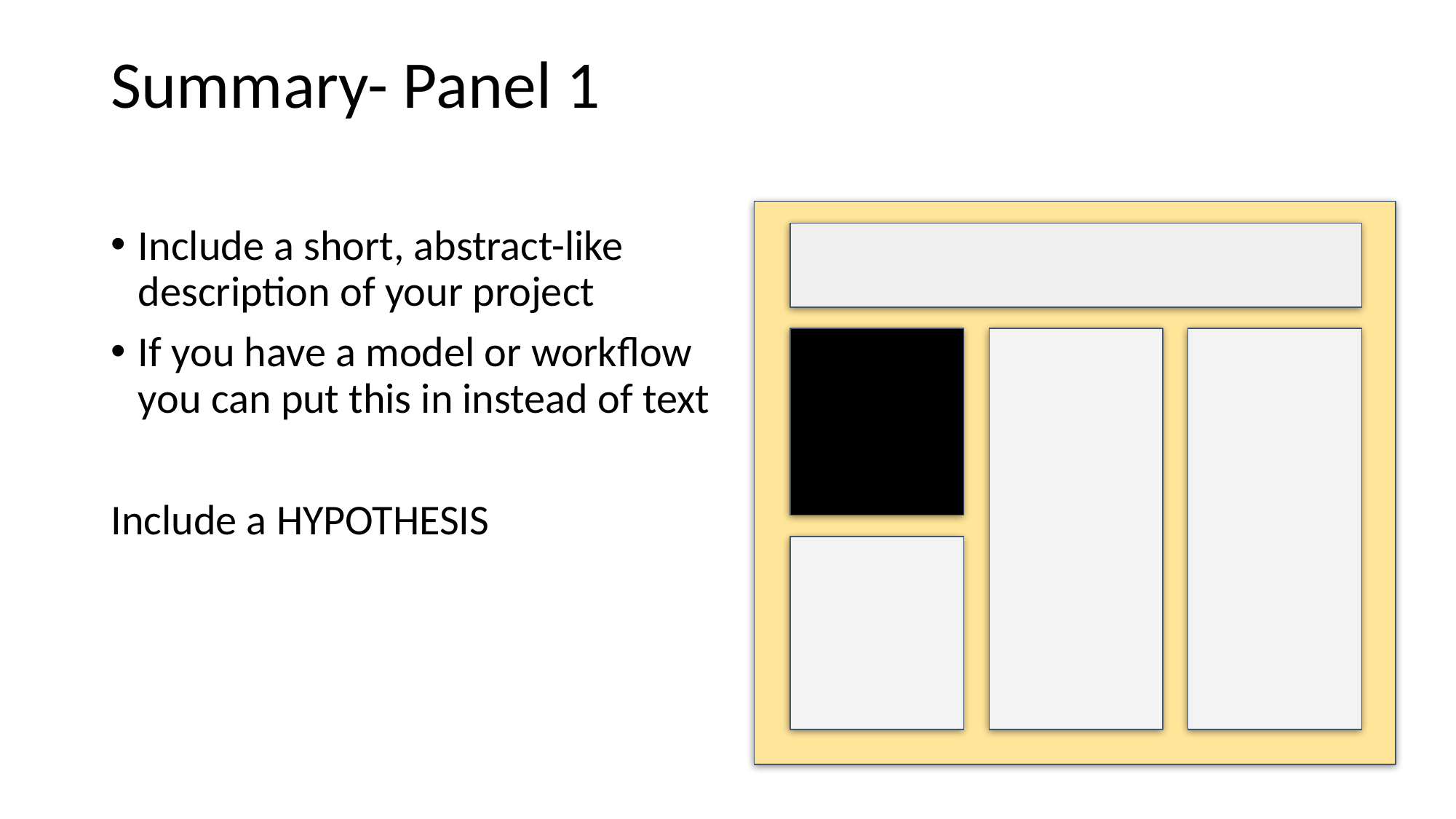

# Summary- Panel 1

Include a short, abstract-like description of your project
If you have a model or workflow you can put this in instead of text

Include a HYPOTHESIS